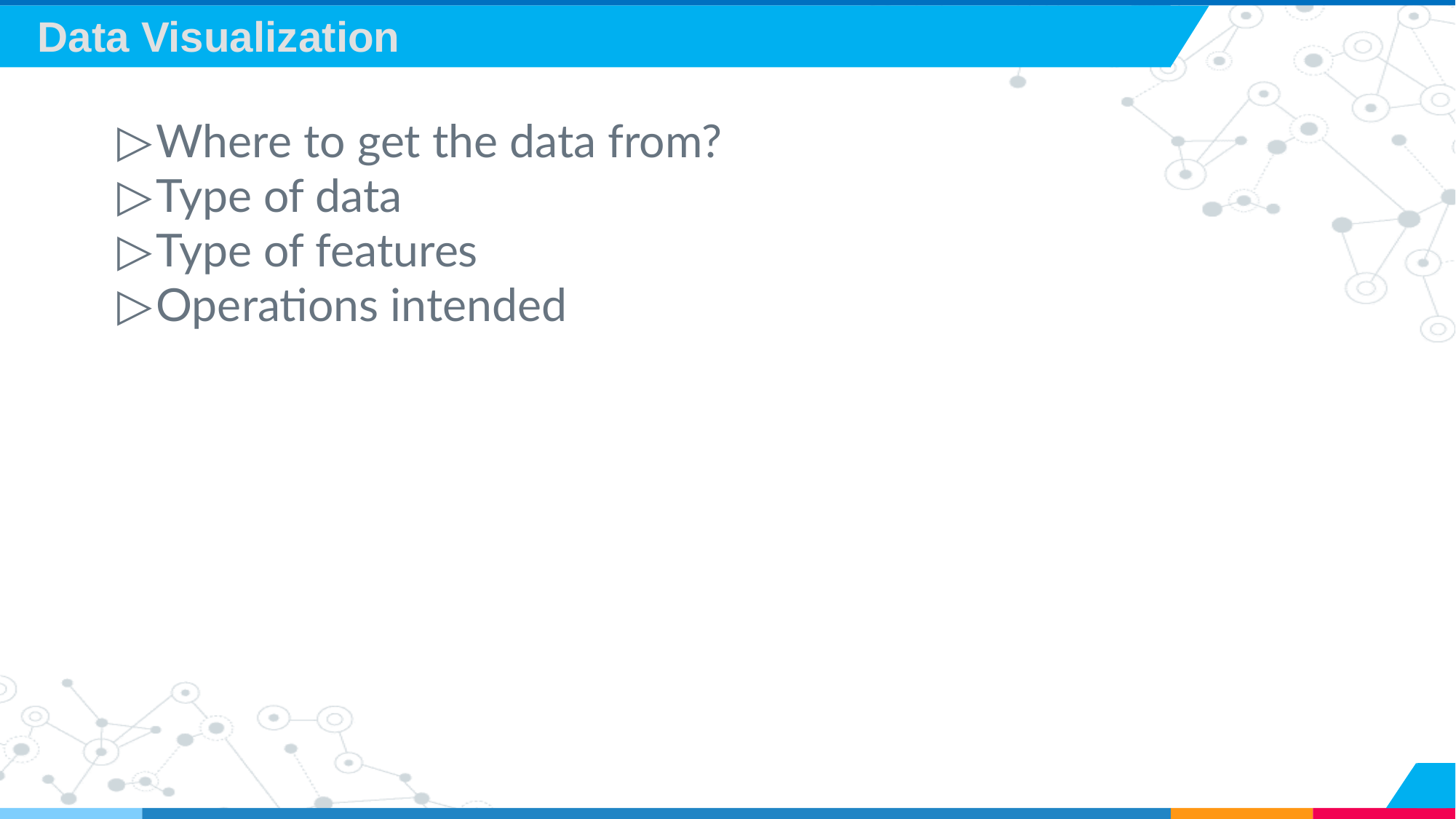

# Data Visualization
Where to get the data from?
Type of data
Type of features
Operations intended